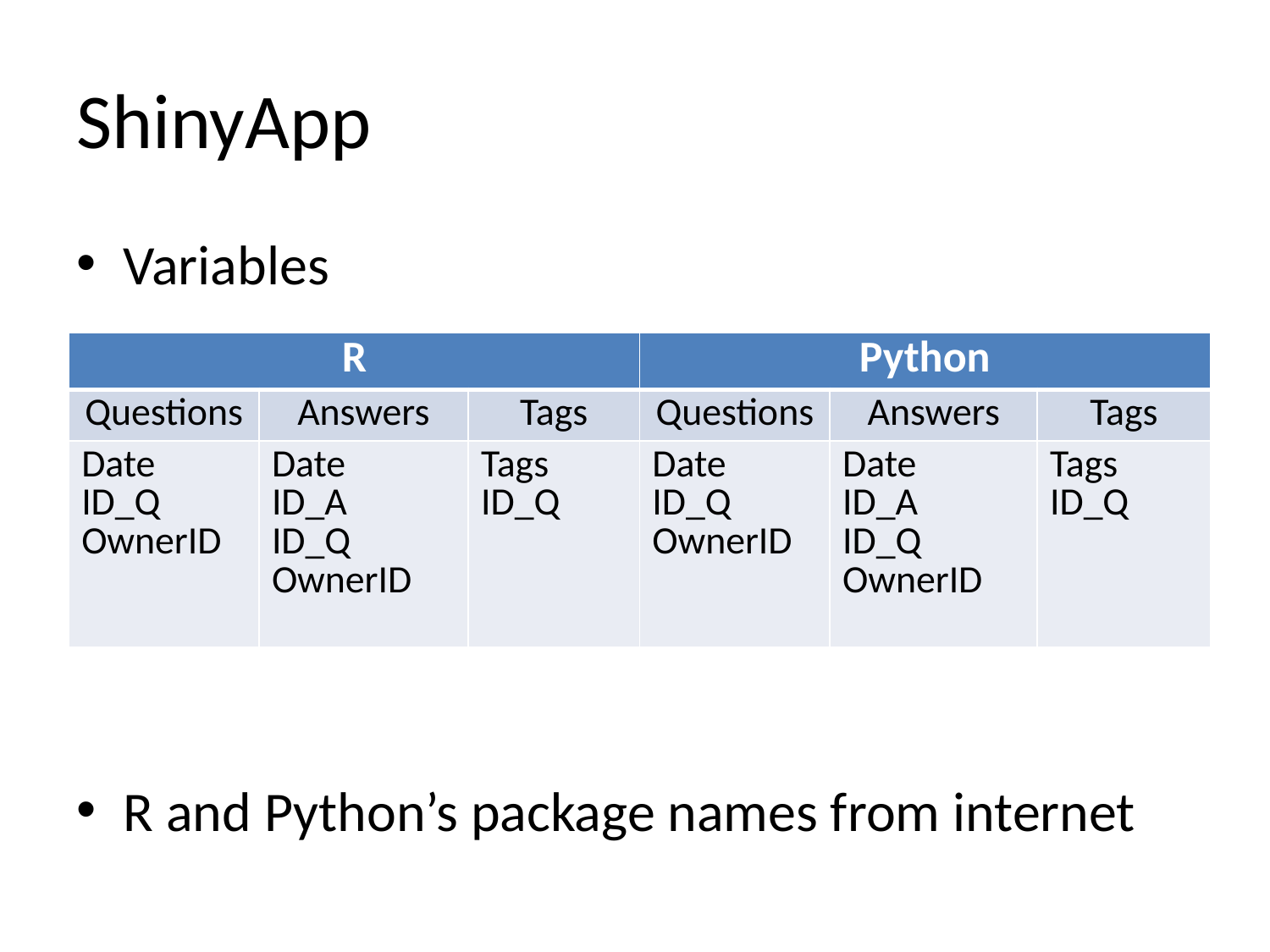

# ShinyApp
Variables

R and Python’s package names from internet

| R |  |  | Python |  |  |
| --- | --- | --- | --- | --- | --- |
| Questions | Answers | Tags | Questions | Answers | Tags |
| Date ID\_Q OwnerID | Date ID\_A ID\_Q OwnerID | Tags ID\_Q | Date ID\_Q OwnerID | Date ID\_A ID\_Q OwnerID | Tags ID\_Q |